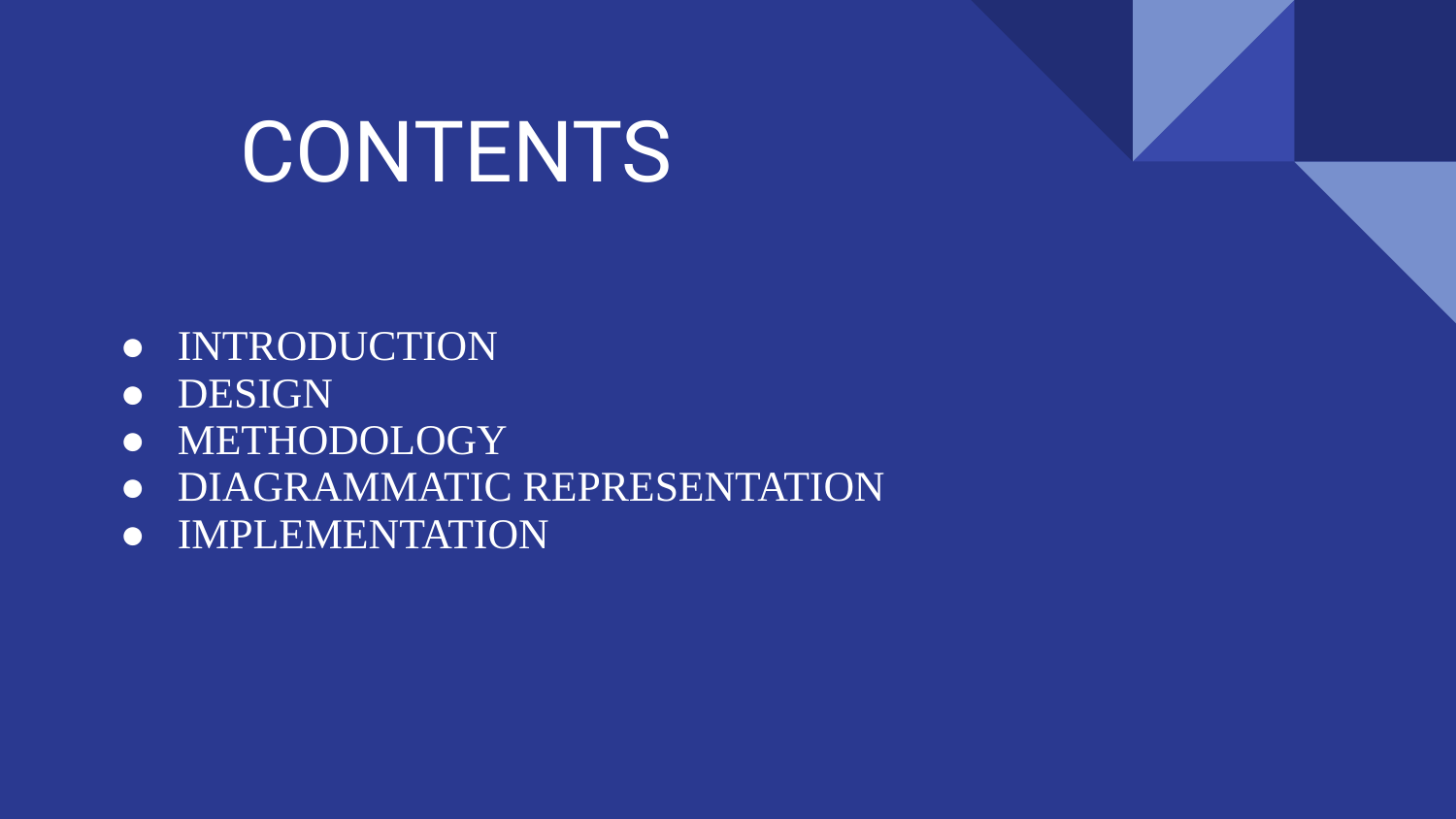

# CONTENTS
INTRODUCTION
DESIGN
METHODOLOGY
DIAGRAMMATIC REPRESENTATION
IMPLEMENTATION